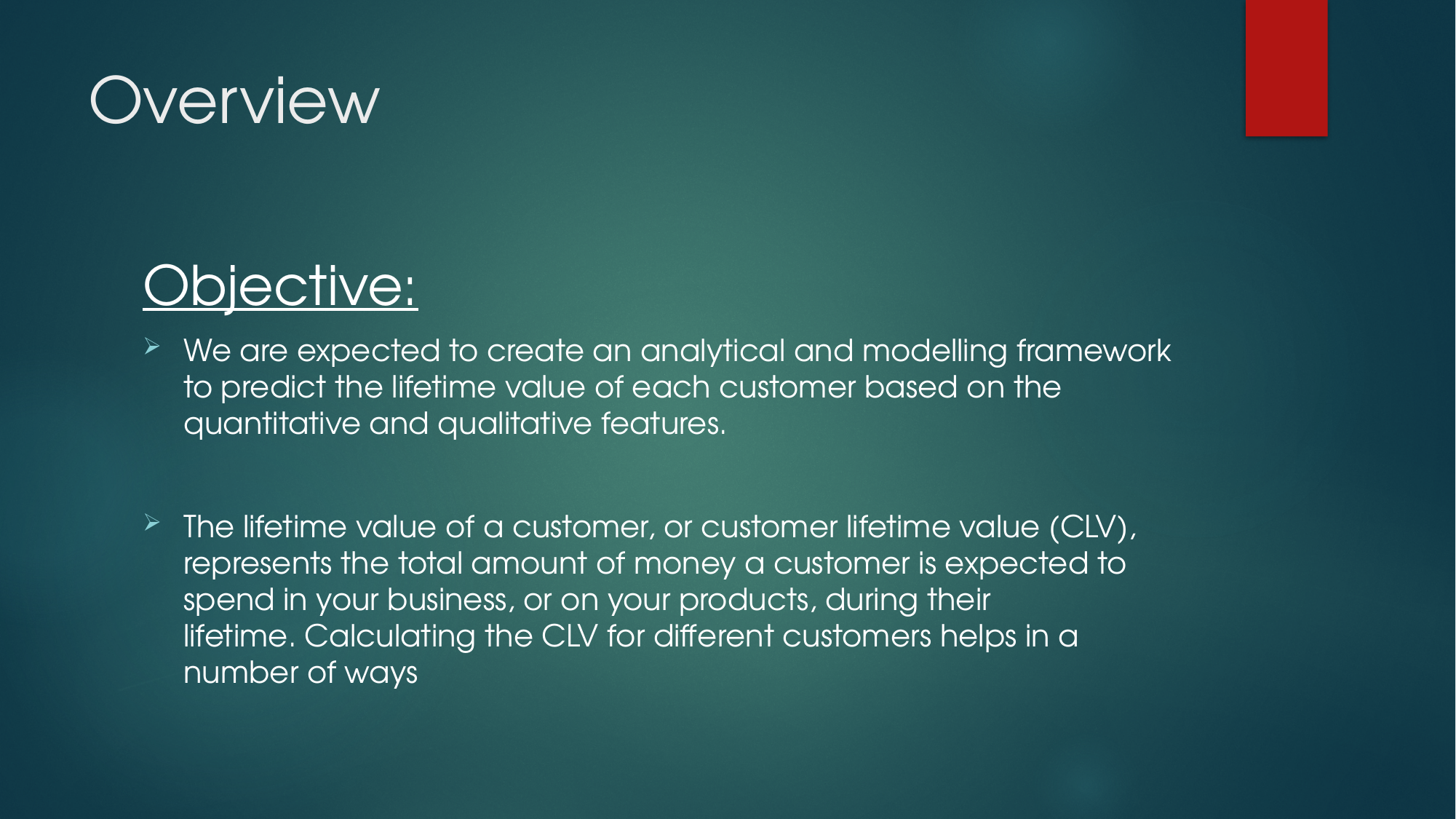

# Overview
Objective:
We are expected to create an analytical and modelling framework to predict the lifetime value of each customer based on the quantitative and qualitative features.

The lifetime value of a customer, or customer lifetime value (CLV), represents the total amount of money a customer is expected to spend in your business, or on your products, during their lifetime. Calculating the CLV for different customers helps in a number of ways